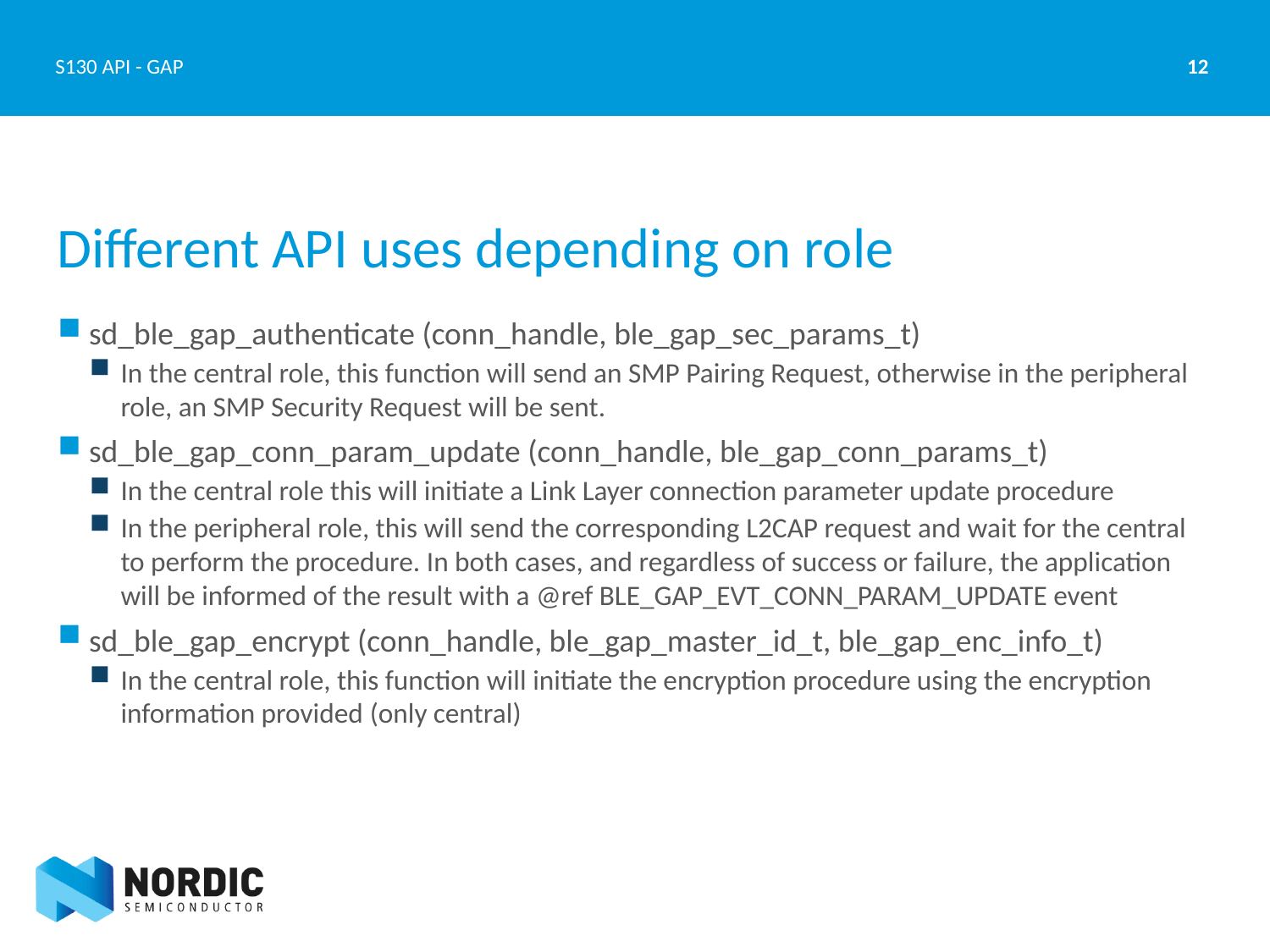

12
S130 API - GAP
# Different API uses depending on role
sd_ble_gap_authenticate (conn_handle, ble_gap_sec_params_t)
In the central role, this function will send an SMP Pairing Request, otherwise in the peripheral role, an SMP Security Request will be sent.
sd_ble_gap_conn_param_update (conn_handle, ble_gap_conn_params_t)
In the central role this will initiate a Link Layer connection parameter update procedure
In the peripheral role, this will send the corresponding L2CAP request and wait for the central to perform the procedure. In both cases, and regardless of success or failure, the application will be informed of the result with a @ref BLE_GAP_EVT_CONN_PARAM_UPDATE event
sd_ble_gap_encrypt (conn_handle, ble_gap_master_id_t, ble_gap_enc_info_t)
In the central role, this function will initiate the encryption procedure using the encryption information provided (only central)